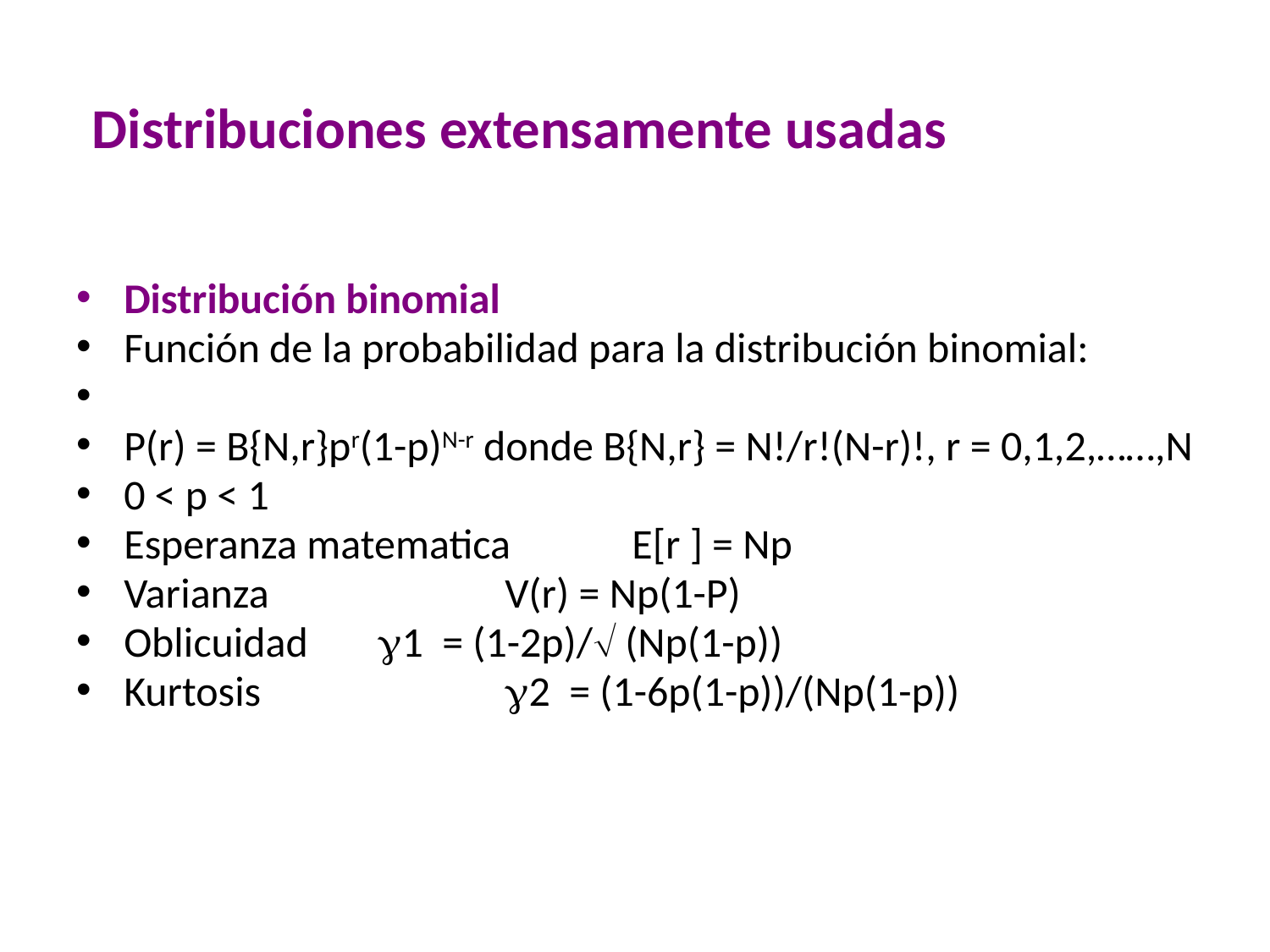

# Distribuciones extensamente usadas
Distribución binomial
Función de la probabilidad para la distribución binomial:

P(r) = B{N,r}pr(1-p)N-r donde B{N,r} = N!/r!(N-r)!, r = 0,1,2,……,N
0 < p < 1
Esperanza matematica 	E[r ] = Np
Varianza 		V(r) = Np(1-P)
Oblicuidad 	γ1  = (1-2p)/√ (Np(1-p))
Kurtosis 		γ2  = (1-6p(1-p))/(Np(1-p))